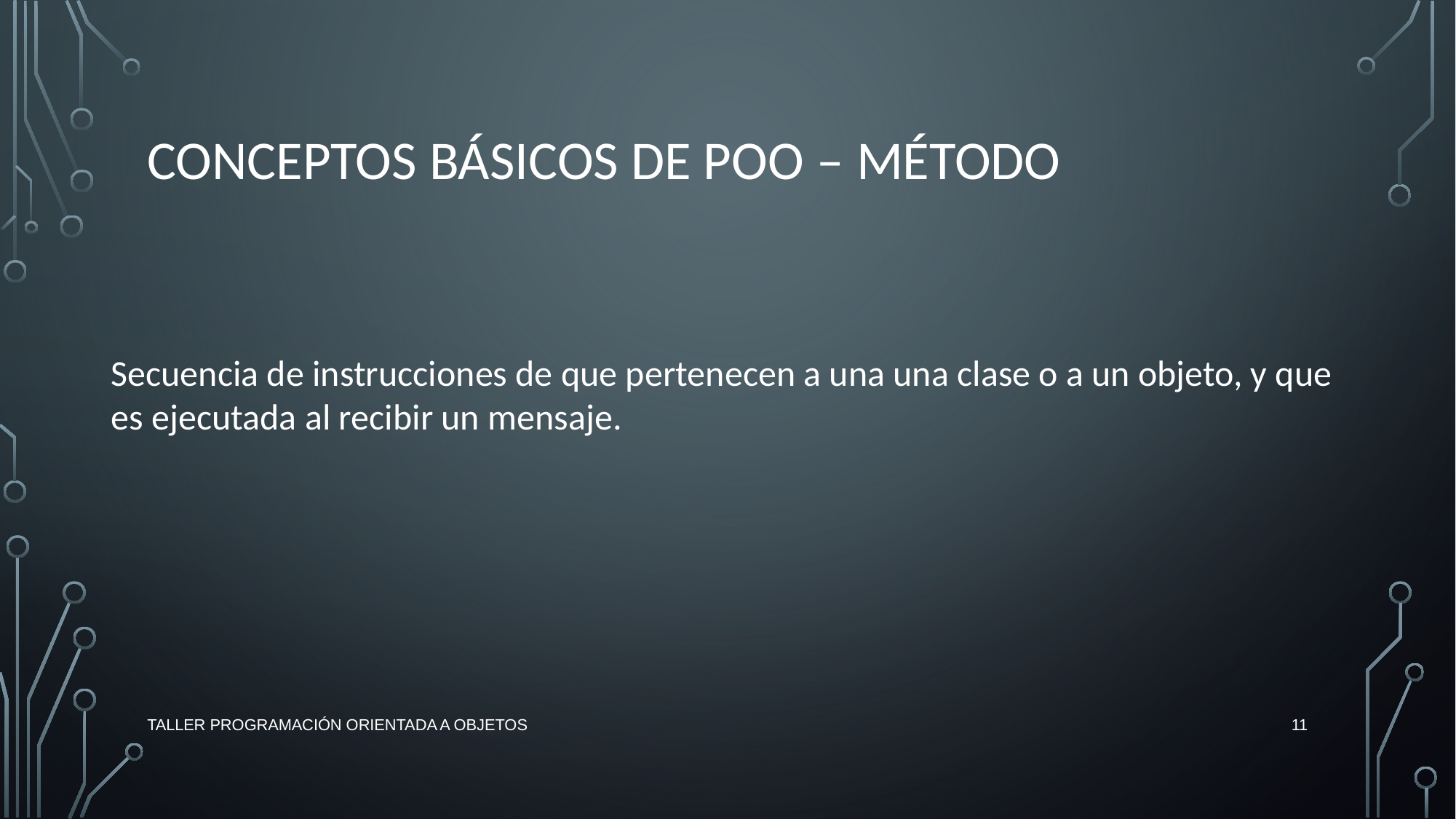

# Conceptos básicos de POO – Método

Secuencia de instrucciones de que pertenecen a una una clase o a un objeto, y que es ejecutada al recibir un mensaje.

11
Taller Programación Orientada a Objetos